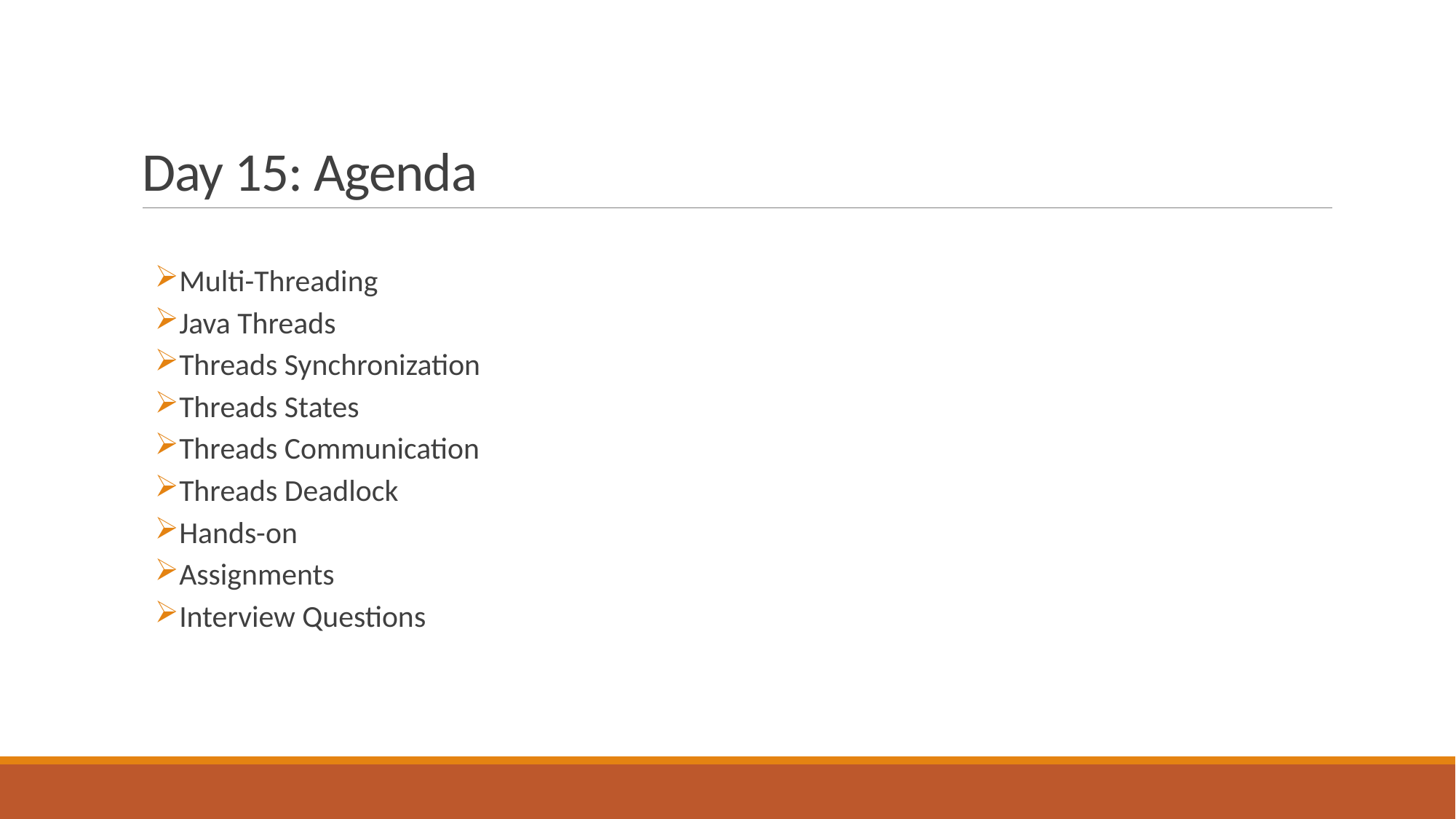

# Day 15: Agenda

Multi-Threading
Java Threads
Threads Synchronization
Threads States
Threads Communication
Threads Deadlock
Hands-on
Assignments
Interview Questions